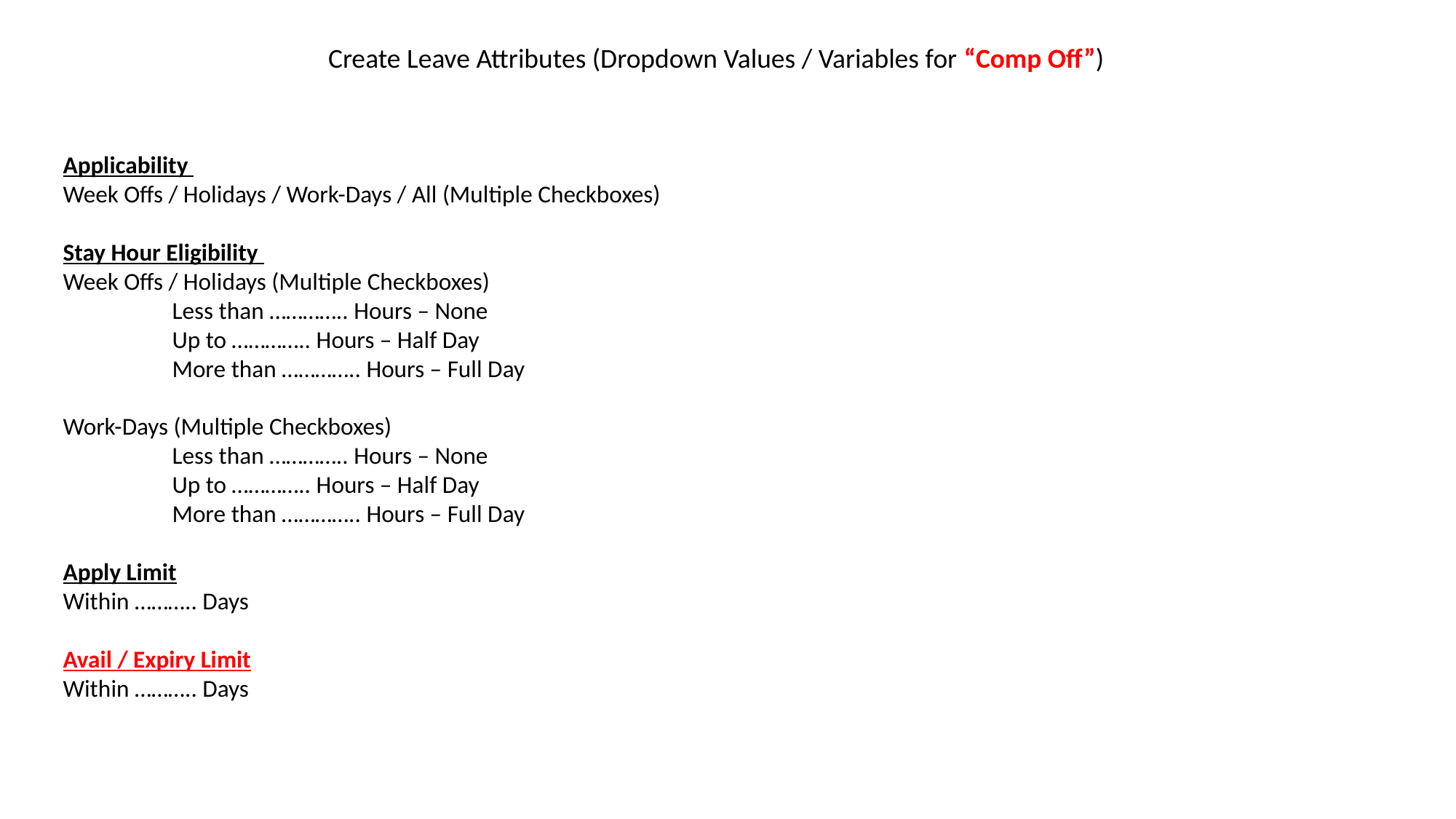

Create Leave Attributes (Dropdown Values / Variables for “Comp Off”)
Applicability
Week Offs / Holidays / Work-Days / All (Multiple Checkboxes)

Stay Hour Eligibility
Week Offs / Holidays (Multiple Checkboxes)
	Less than ………….. Hours – None
	Up to ………….. Hours – Half Day
	More than ………….. Hours – Full Day

Work-Days (Multiple Checkboxes)
	Less than ………….. Hours – None
	Up to ………….. Hours – Half Day
	More than ………….. Hours – Full Day

Apply Limit
Within ……….. Days

Avail / Expiry Limit
Within ……….. Days